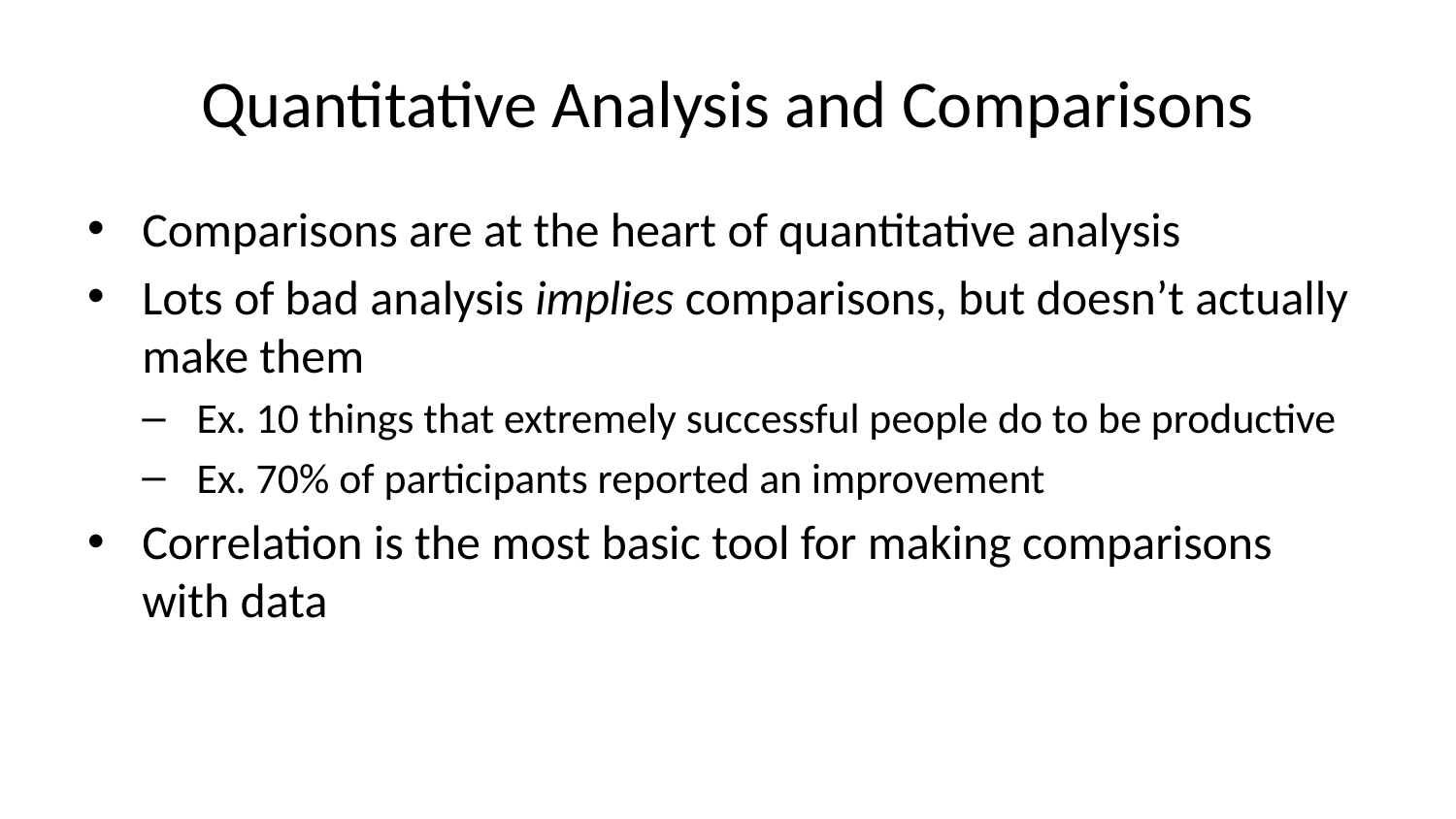

# Quantitative Analysis and Comparisons
Comparisons are at the heart of quantitative analysis
Lots of bad analysis implies comparisons, but doesn’t actually make them
Ex. 10 things that extremely successful people do to be productive
Ex. 70% of participants reported an improvement
Correlation is the most basic tool for making comparisons with data